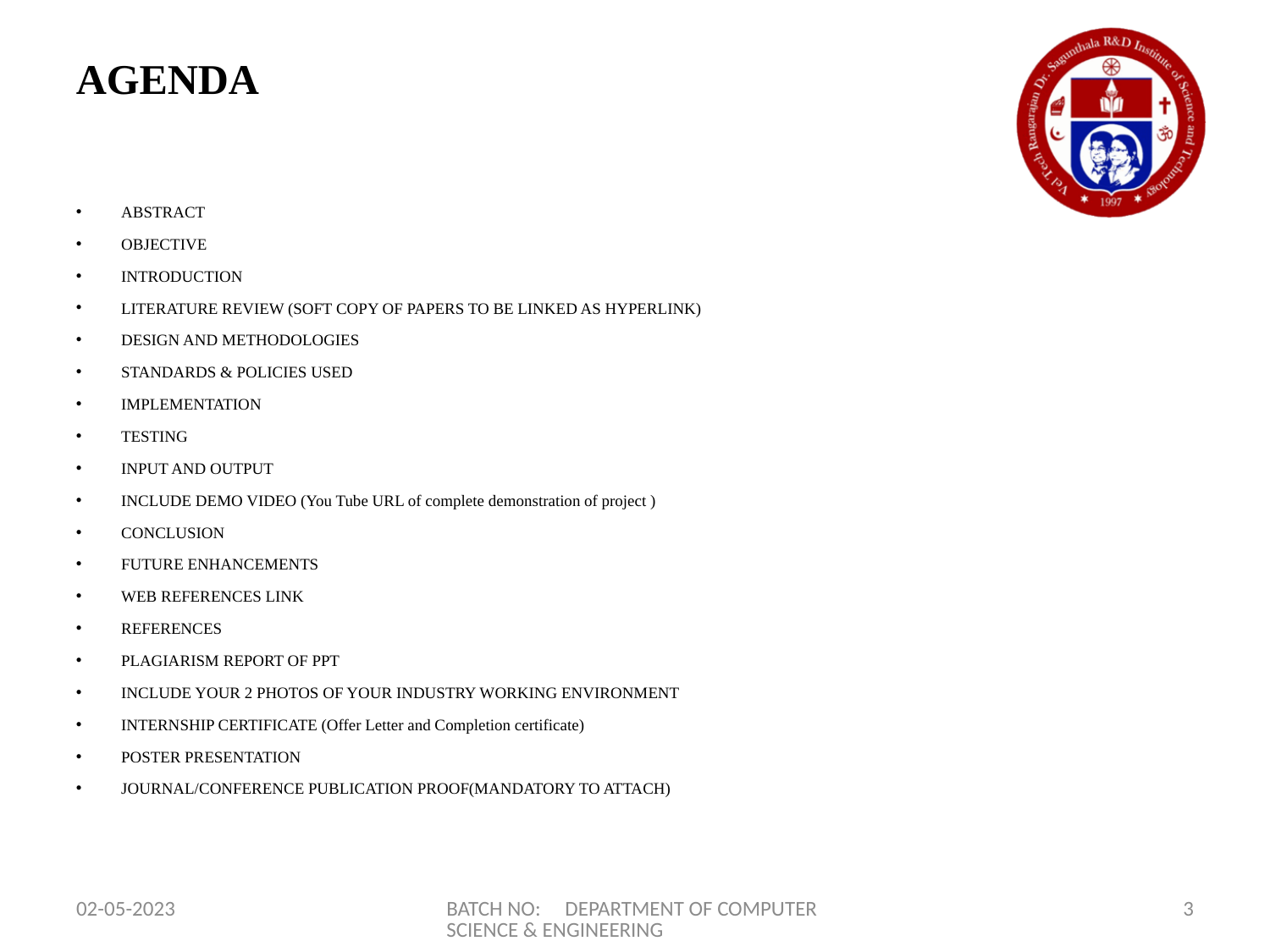

AGENDA
ABSTRACT
OBJECTIVE
INTRODUCTION
LITERATURE REVIEW (SOFT COPY OF PAPERS TO BE LINKED AS HYPERLINK)
DESIGN AND METHODOLOGIES
STANDARDS & POLICIES USED
IMPLEMENTATION
TESTING
INPUT AND OUTPUT
INCLUDE DEMO VIDEO (You Tube URL of complete demonstration of project )
CONCLUSION
FUTURE ENHANCEMENTS
WEB REFERENCES LINK
REFERENCES
PLAGIARISM REPORT OF PPT
INCLUDE YOUR 2 PHOTOS OF YOUR INDUSTRY WORKING ENVIRONMENT
INTERNSHIP CERTIFICATE (Offer Letter and Completion certificate)
POSTER PRESENTATION
JOURNAL/CONFERENCE PUBLICATION PROOF(MANDATORY TO ATTACH)

02-05-2023
BATCH NO:     DEPARTMENT OF COMPUTER SCIENCE & ENGINEERING
3